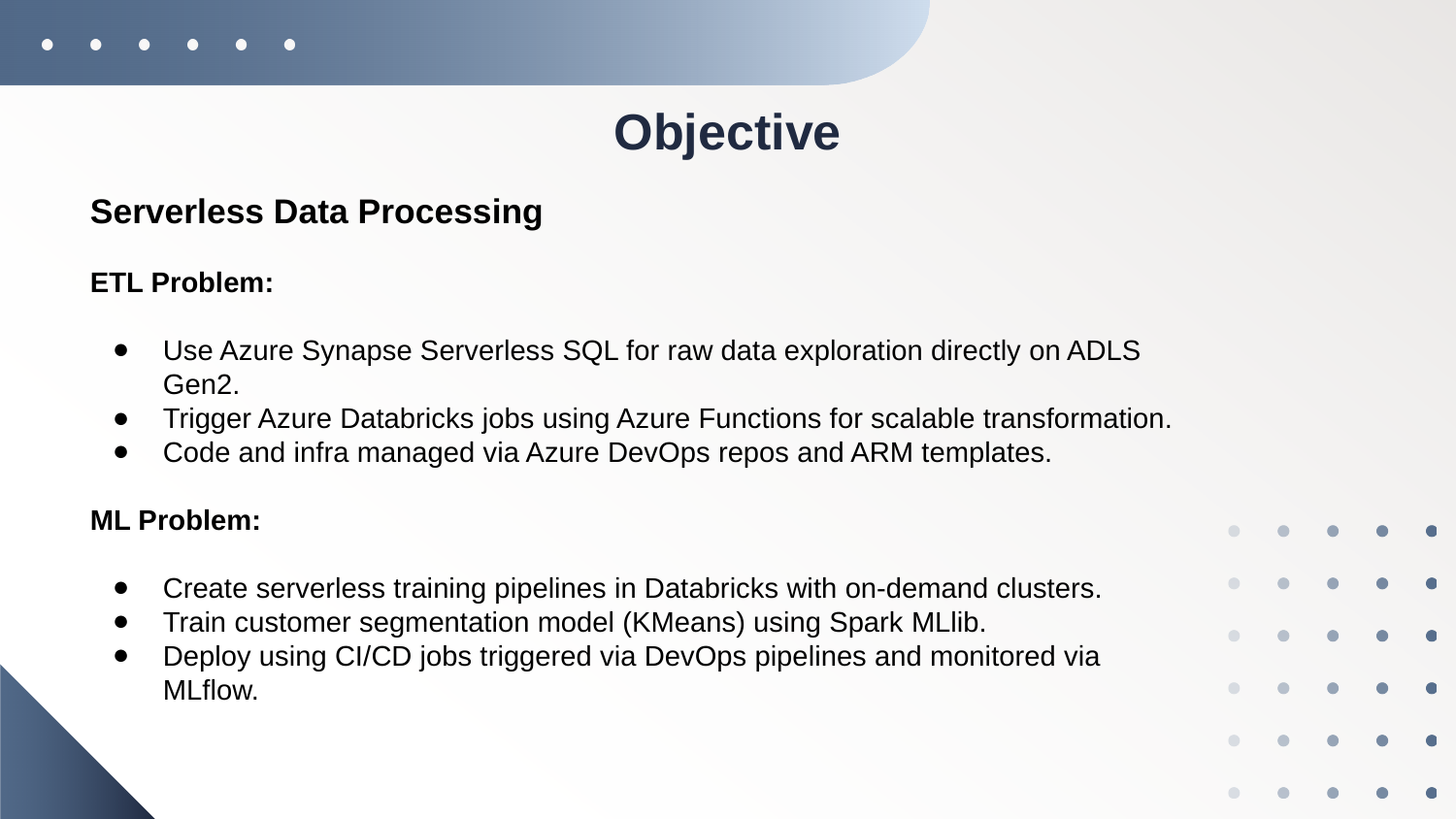

# Objective
Serverless Data Processing

ETL Problem:

Use Azure Synapse Serverless SQL for raw data exploration directly on ADLS Gen2.
Trigger Azure Databricks jobs using Azure Functions for scalable transformation.
Code and infra managed via Azure DevOps repos and ARM templates.

ML Problem:

Create serverless training pipelines in Databricks with on-demand clusters.
Train customer segmentation model (KMeans) using Spark MLlib.
Deploy using CI/CD jobs triggered via DevOps pipelines and monitored via MLflow.